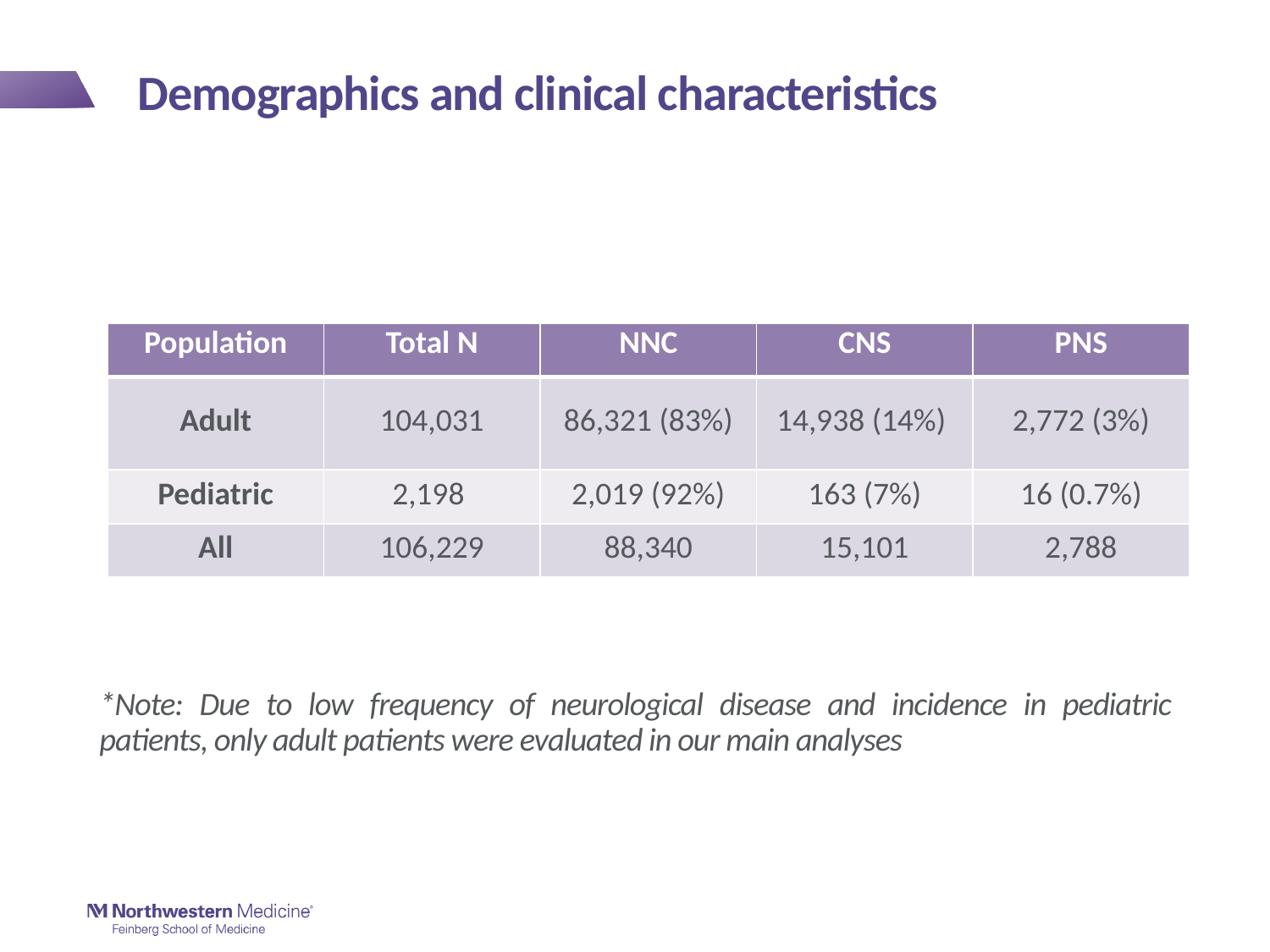

# Demographics and clinical characteristics
| Population | Total N | NNC | CNS | PNS |
| --- | --- | --- | --- | --- |
| Adult | 104,031 | 86,321 (83%) | 14,938 (14%) | 2,772 (3%) |
| Pediatric | 2,198 | 2,019 (92%) | 163 (7%) | 16 (0.7%) |
| All | 106,229 | 88,340 | 15,101 | 2,788 |
*Note: Due to low frequency of neurological disease and incidence in pediatric patients, only adult patients were evaluated in our main analyses